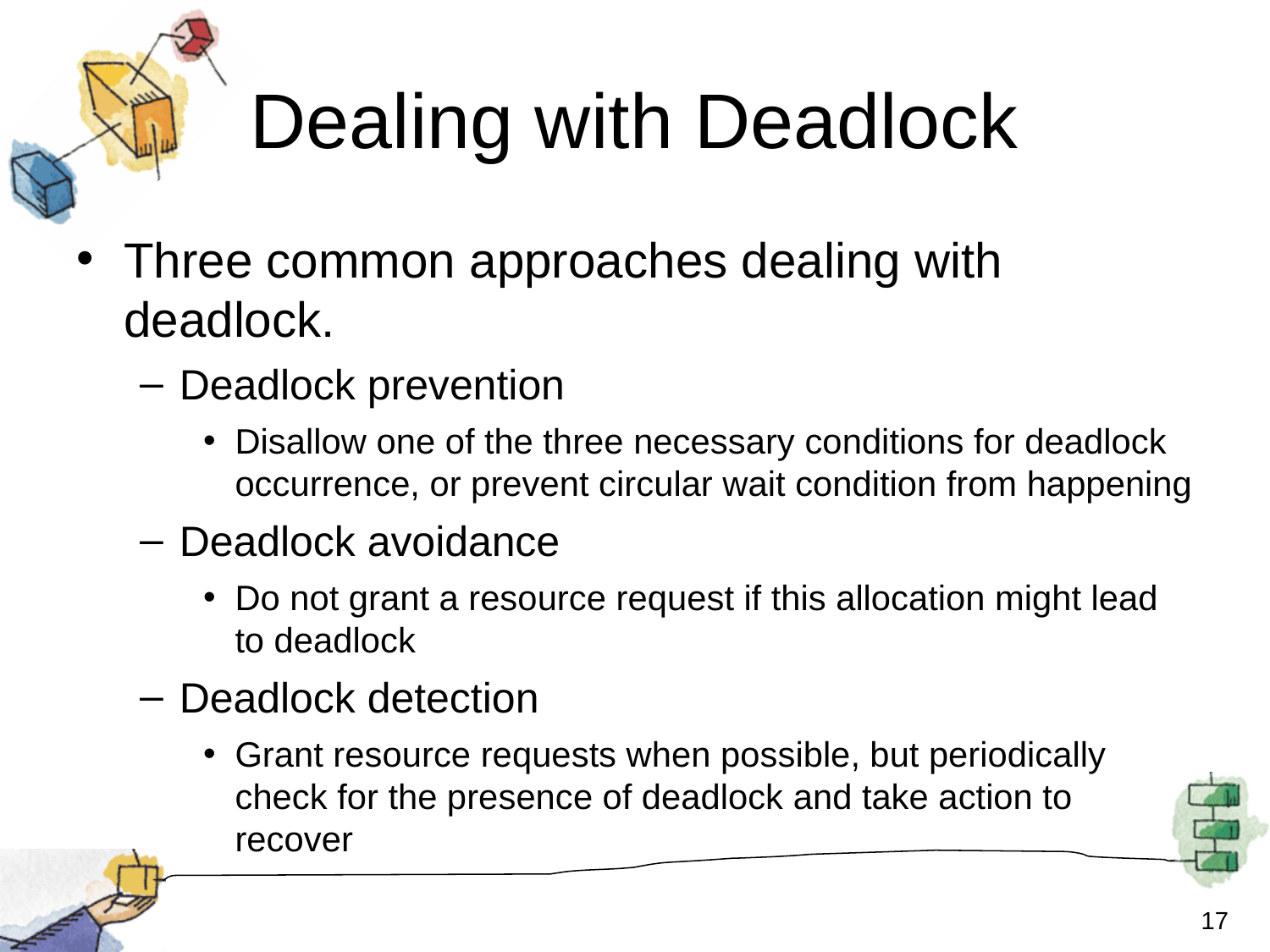

# Dealing with Deadlock
Three common approaches dealing with deadlock.
Deadlock prevention
Disallow one of the three necessary conditions for deadlock occurrence, or prevent circular wait condition from happening
Deadlock avoidance
Do not grant a resource request if this allocation might lead to deadlock
Deadlock detection
Grant resource requests when possible, but periodically check for the presence of deadlock and take action to recover